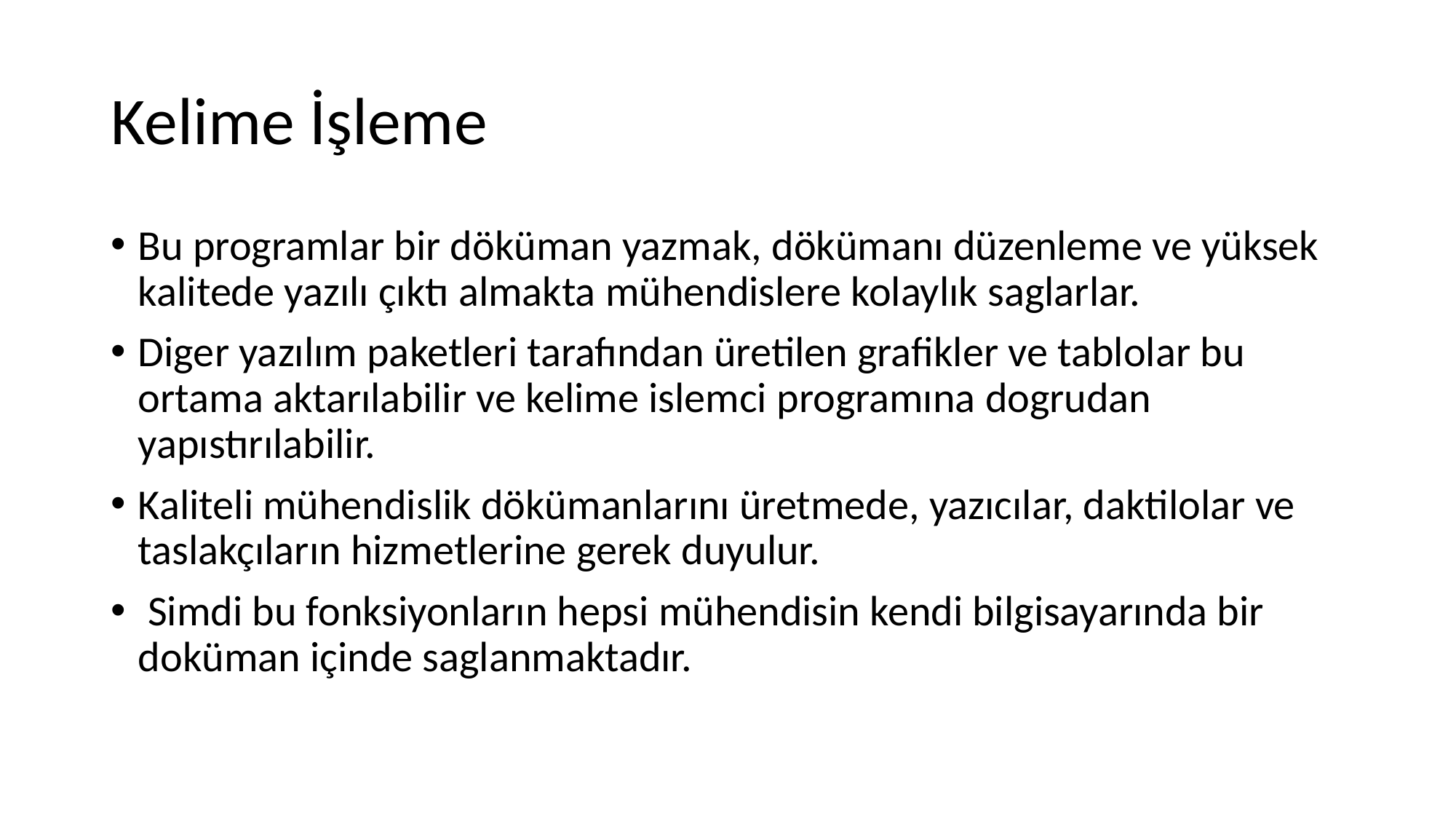

# Kelime İşleme
Bu programlar bir döküman yazmak, dökümanı düzenleme ve yüksek kalitede yazılı çıktı almakta mühendislere kolaylık saglarlar.
Diger yazılım paketleri tarafından üretilen grafikler ve tablolar bu ortama aktarılabilir ve kelime islemci programına dogrudan yapıstırılabilir.
Kaliteli mühendislik dökümanlarını üretmede, yazıcılar, daktilolar ve taslakçıların hizmetlerine gerek duyulur.
 Simdi bu fonksiyonların hepsi mühendisin kendi bilgisayarında bir doküman içinde saglanmaktadır.